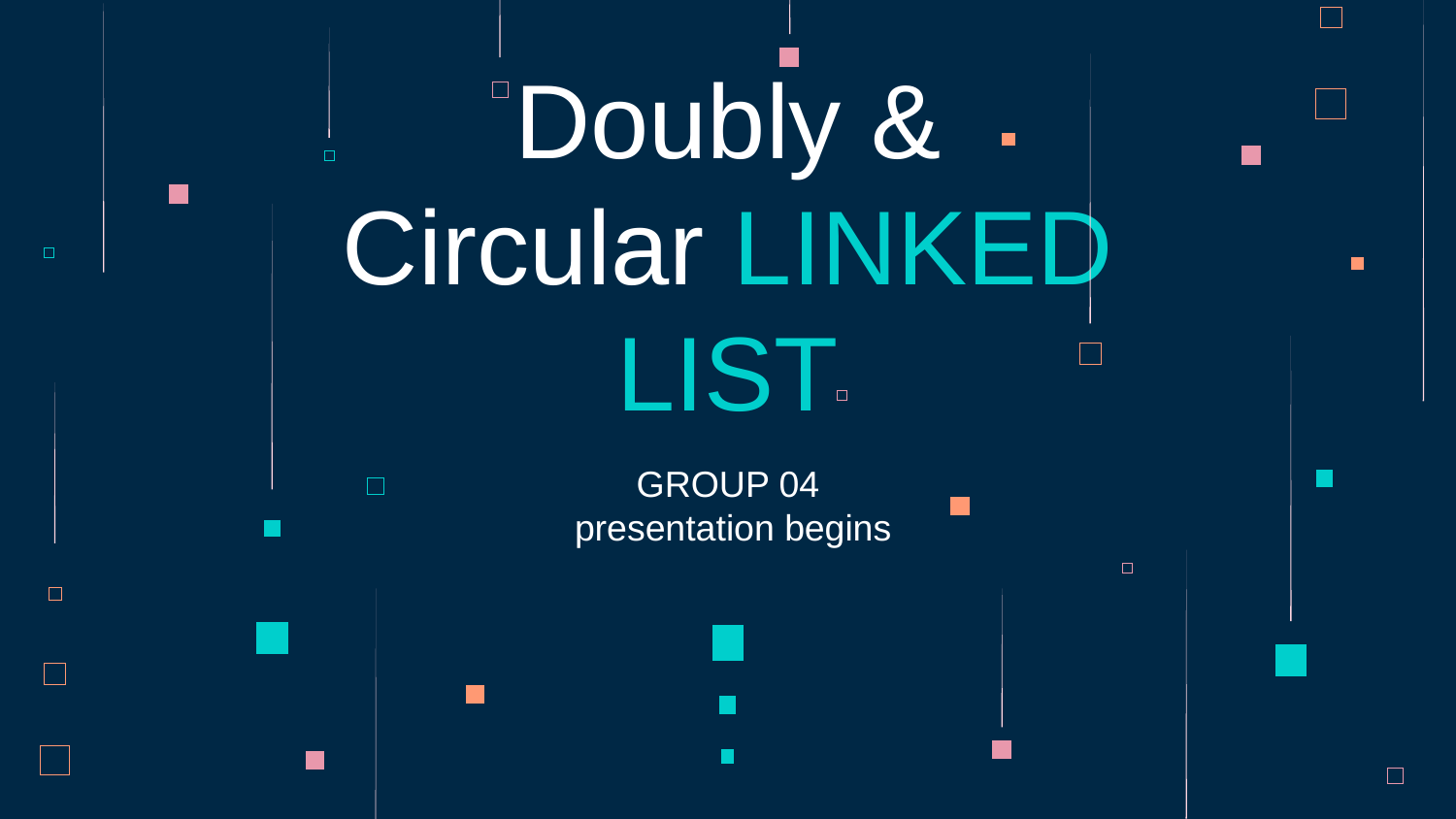

# Doubly & Circular LINKED LIST

GROUP 04
 presentation begins